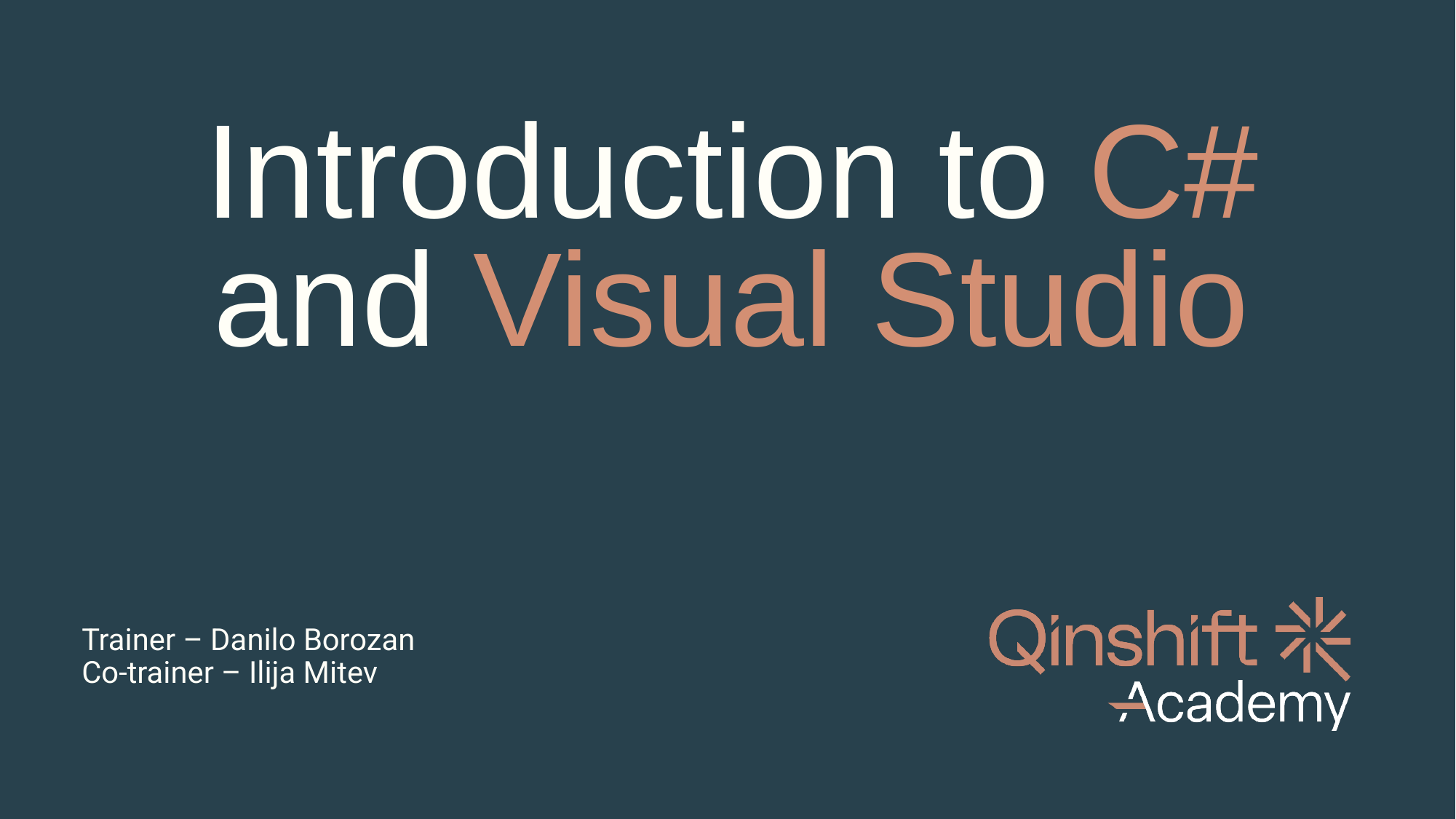

# Introduction to C# and Visual Studio
Trainer – Danilo Borozan
Co-trainer – Ilija Mitev